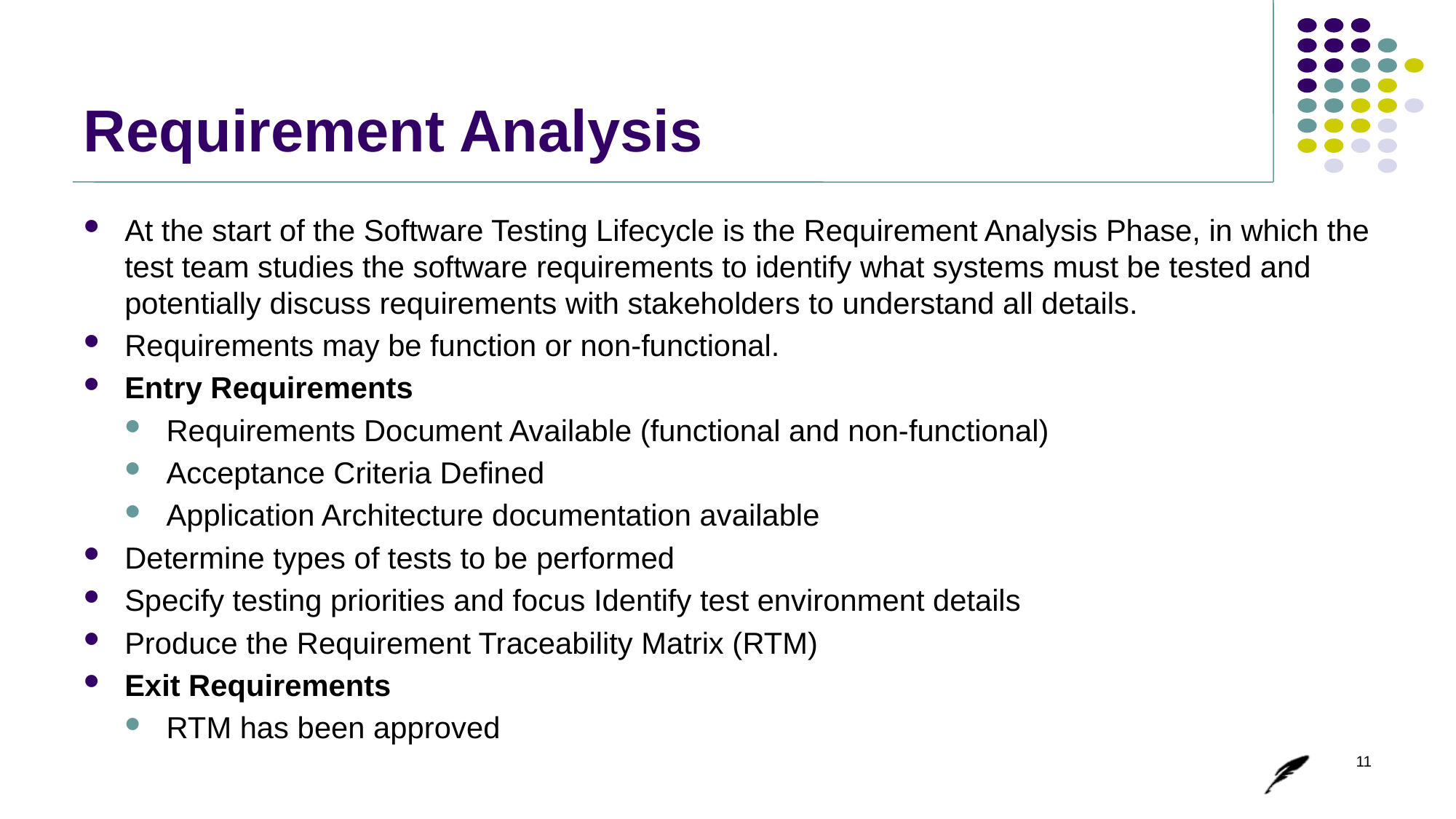

# Requirement Analysis
At the start of the Software Testing Lifecycle is the Requirement Analysis Phase, in which the test team studies the software requirements to identify what systems must be tested and potentially discuss requirements with stakeholders to understand all details.
Requirements may be function or non-functional.
Entry Requirements
Requirements Document Available (functional and non-functional)
Acceptance Criteria Defined
Application Architecture documentation available
Determine types of tests to be performed
Specify testing priorities and focus Identify test environment details
Produce the Requirement Traceability Matrix (RTM)
Exit Requirements
RTM has been approved
11